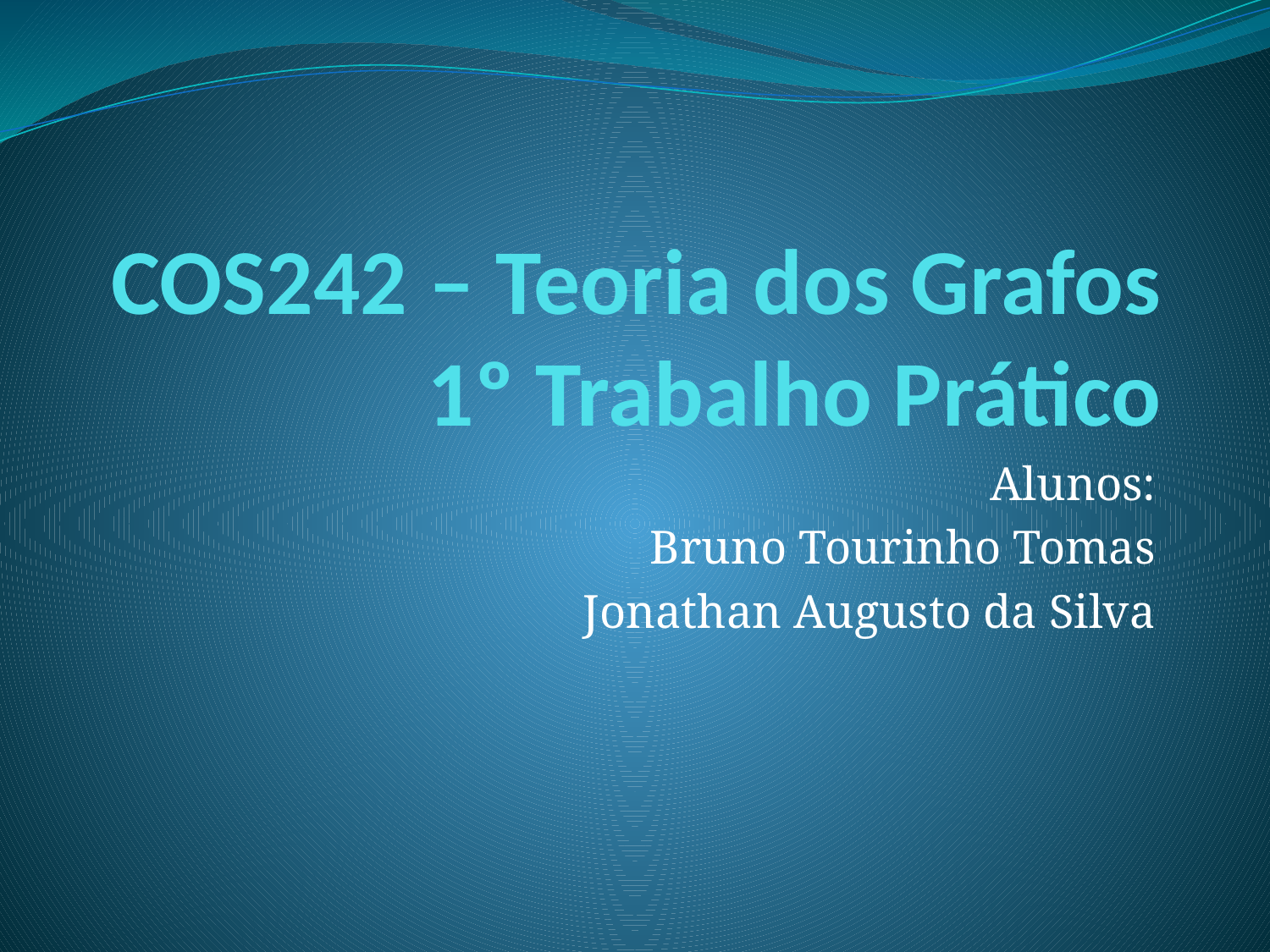

# COS242 – Teoria dos Grafos 1º Trabalho Prático
Alunos:
Bruno Tourinho Tomas
Jonathan Augusto da Silva